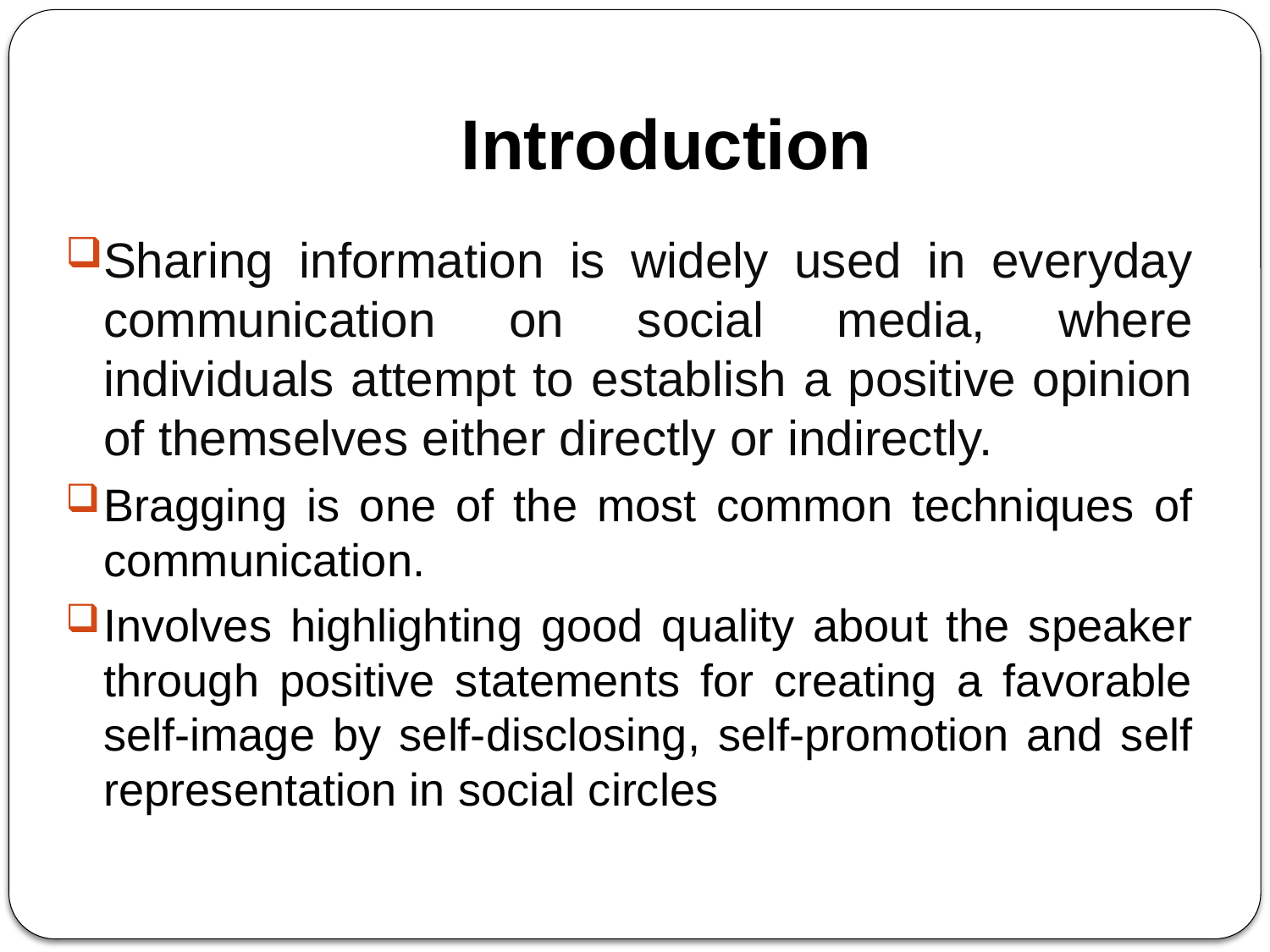

# Introduction
Sharing information is widely used in everyday communication on social media, where individuals attempt to establish a positive opinion of themselves either directly or indirectly.
Bragging is one of the most common techniques of communication.
Involves highlighting good quality about the speaker through positive statements for creating a favorable self-image by self-disclosing, self-promotion and self representation in social circles